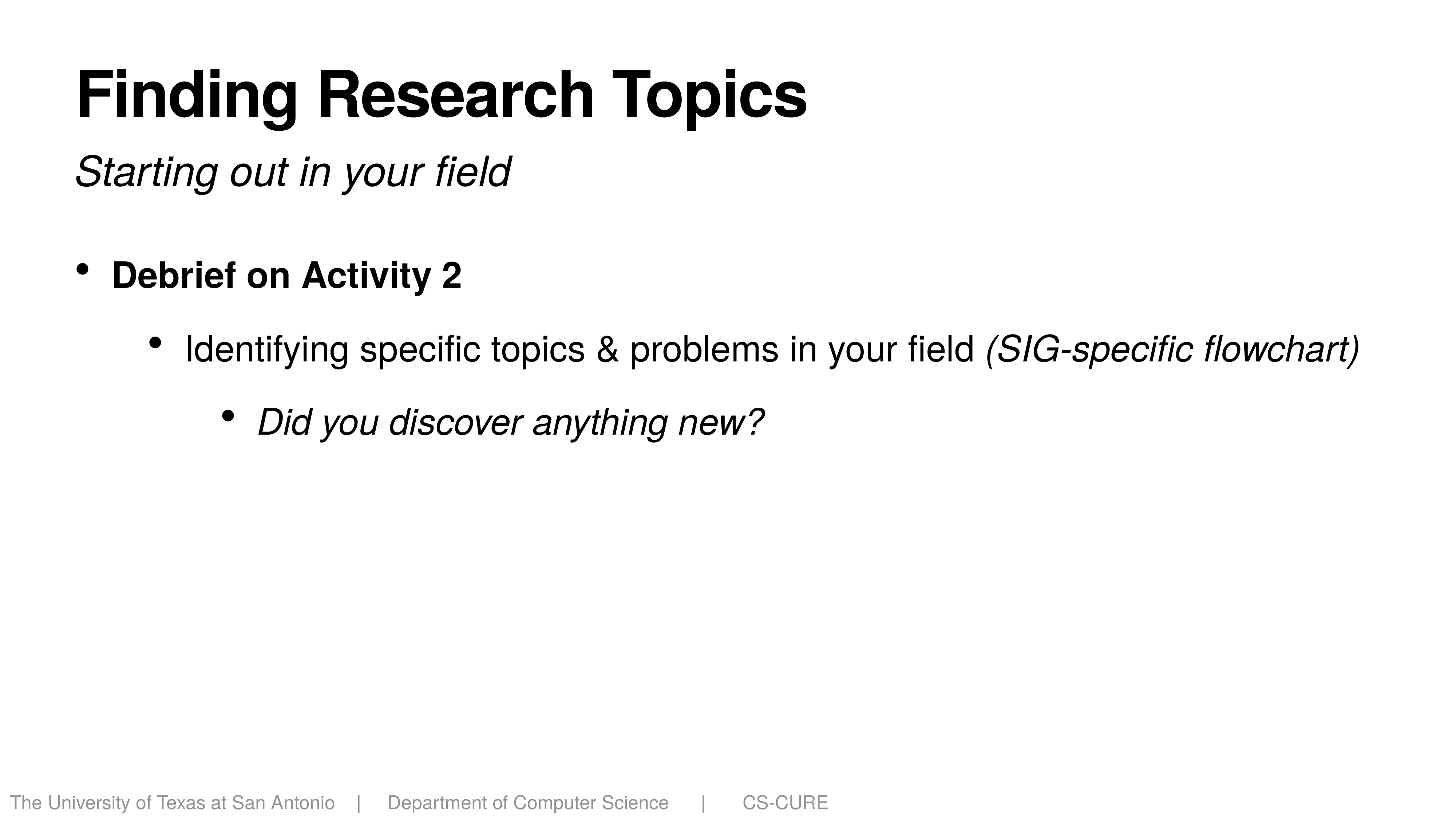

# Finding Research Topics
Starting out in your field
Debrief on Activity 2
Identifying specific topics & problems in your field (SIG-specific flowchart)
Did you discover anything new?
5